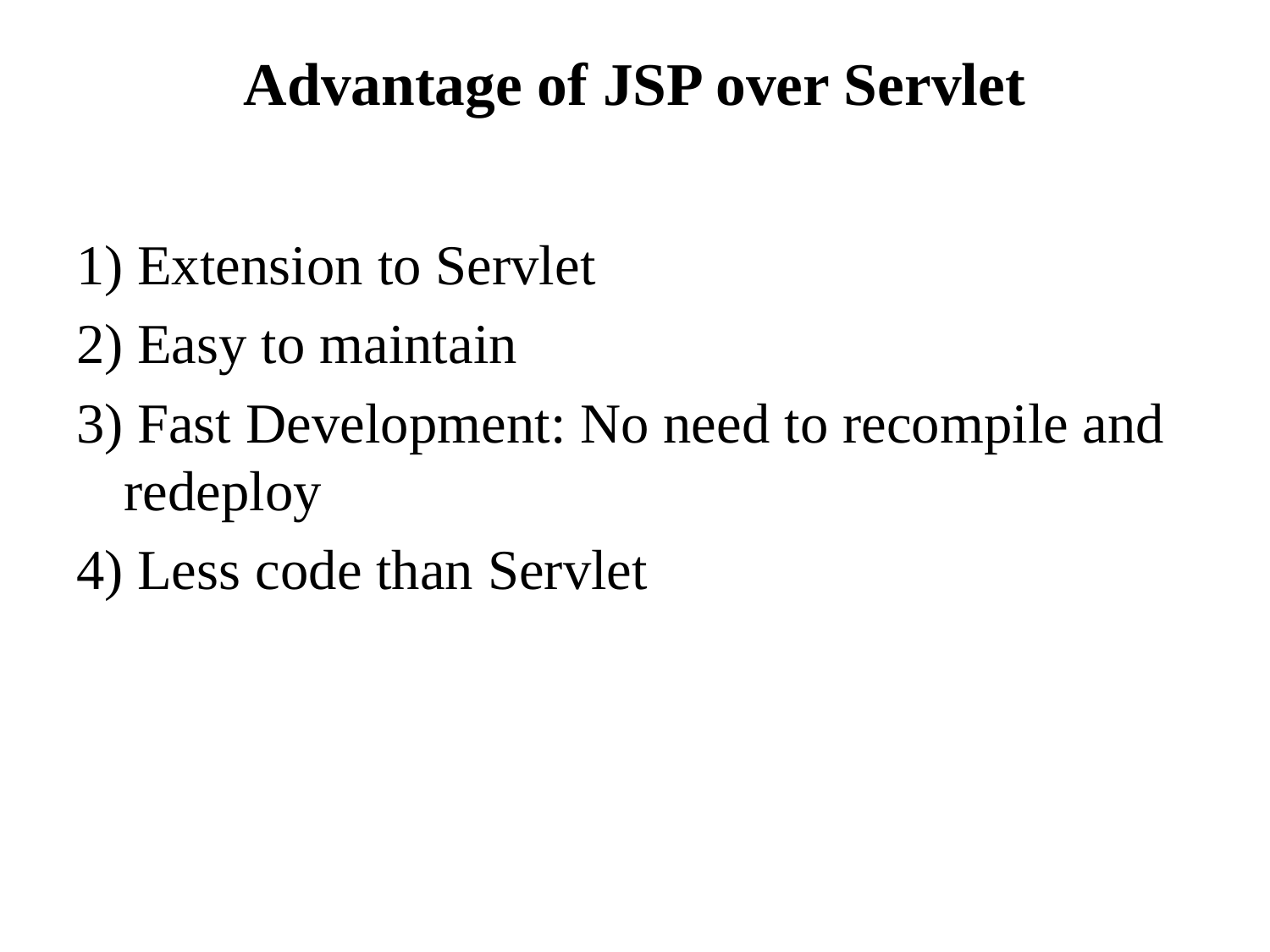

# Advantage of JSP over Servlet
1) Extension to Servlet
2) Easy to maintain
3) Fast Development: No need to recompile and redeploy
4) Less code than Servlet